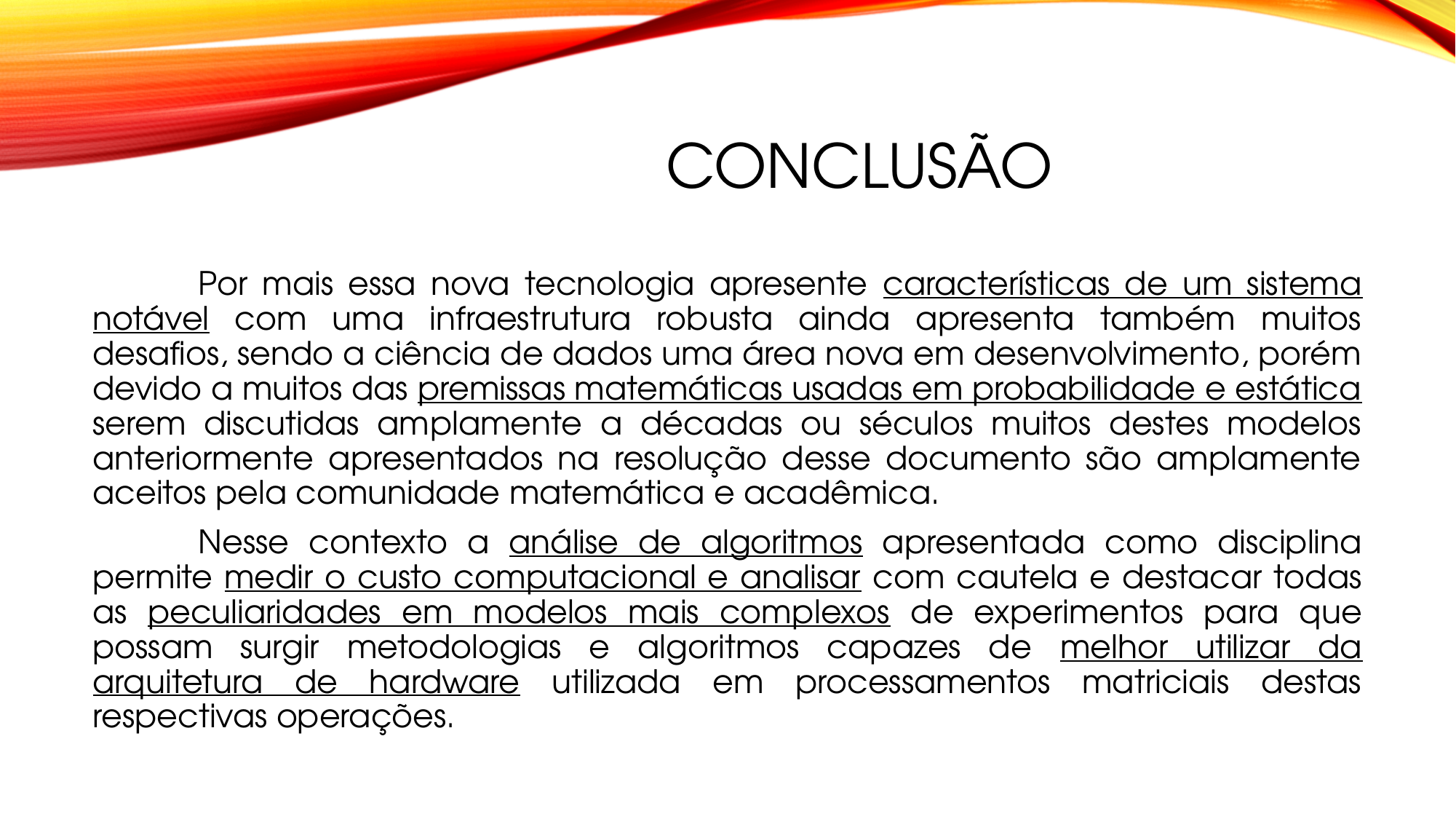

# Conclusão
	Por mais essa nova tecnologia apresente características de um sistema notável com uma infraestrutura robusta ainda apresenta também muitos desafios, sendo a ciência de dados uma área nova em desenvolvimento, porém devido a muitos das premissas matemáticas usadas em probabilidade e estática serem discutidas amplamente a décadas ou séculos muitos destes modelos anteriormente apresentados na resolução desse documento são amplamente aceitos pela comunidade matemática e acadêmica.
	Nesse contexto a análise de algoritmos apresentada como disciplina permite medir o custo computacional e analisar com cautela e destacar todas as peculiaridades em modelos mais complexos de experimentos para que possam surgir metodologias e algoritmos capazes de melhor utilizar da arquitetura de hardware utilizada em processamentos matriciais destas respectivas operações.